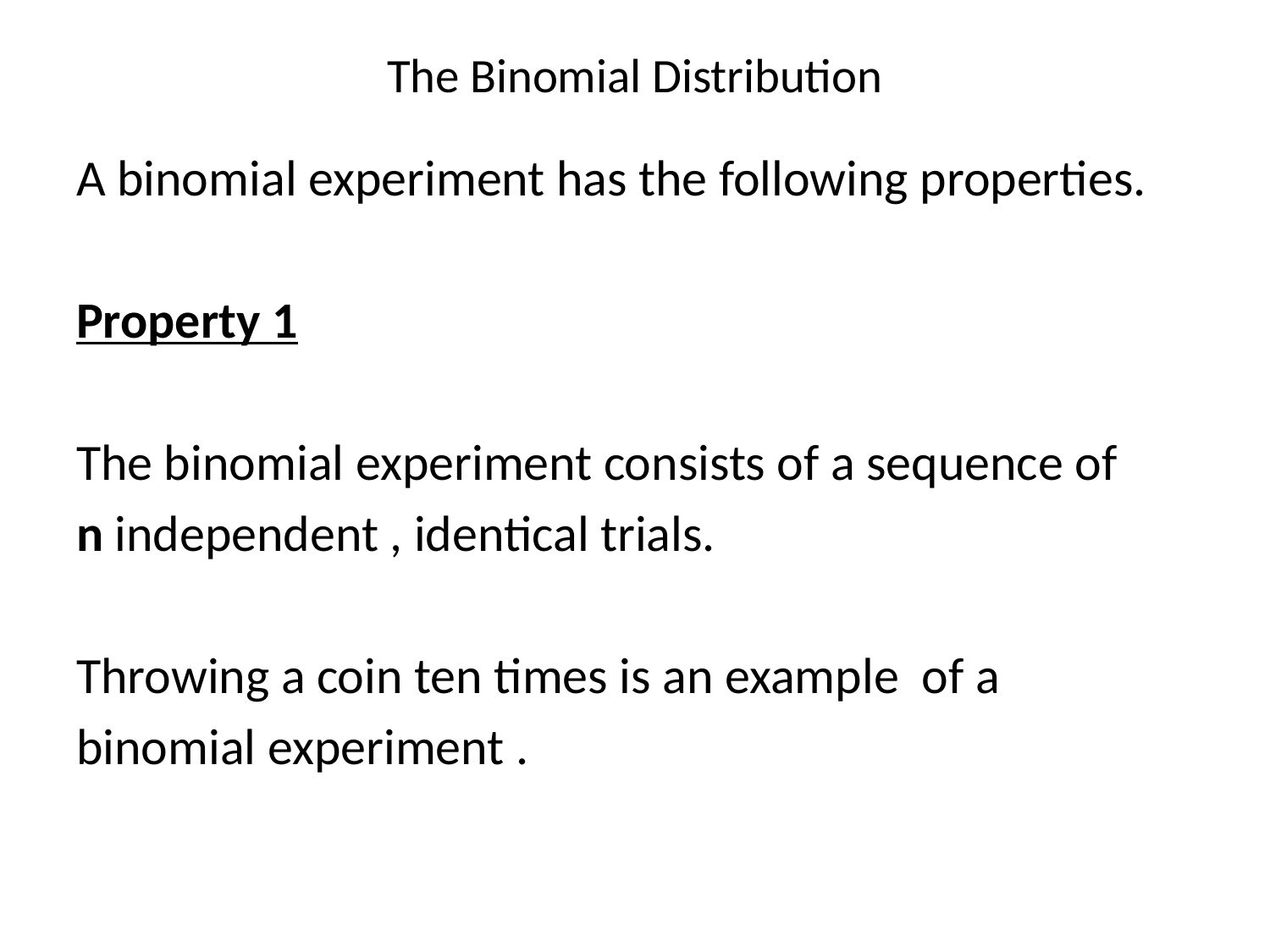

# The Binomial Distribution
A binomial experiment has the following properties.

Property 1

The binomial experiment consists of a sequence of
n independent , identical trials.

Throwing a coin ten times is an example  of a
binomial experiment .